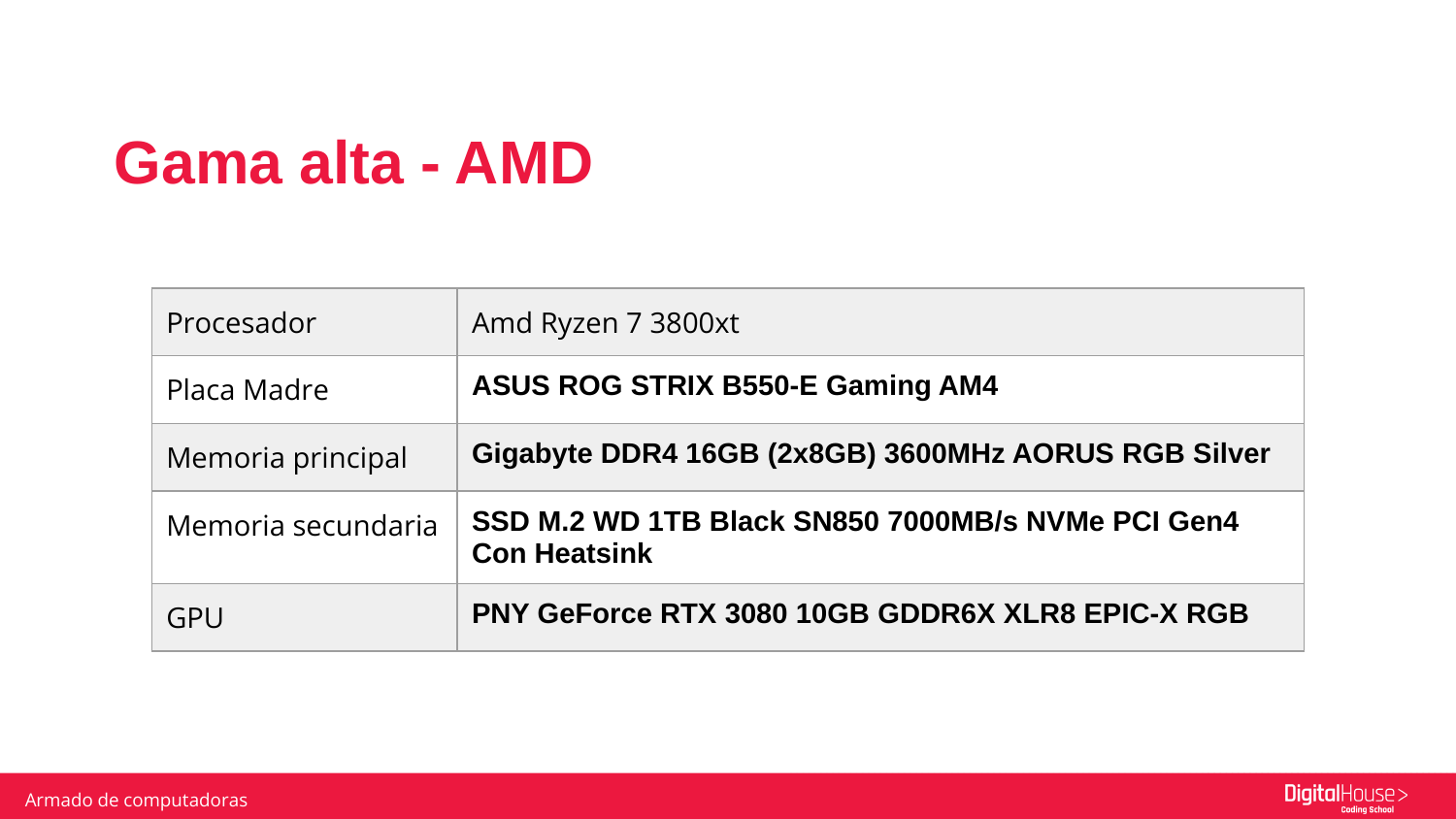

Gama alta - AMD

| Procesador | Amd Ryzen 7 3800xt |
| --- | --- |
| Placa Madre | ASUS ROG STRIX B550-E Gaming AM4 |
| Memoria principal | Gigabyte DDR4 16GB (2x8GB) 3600MHz AORUS RGB Silver |
| Memoria secundaria | SSD M.2 WD 1TB Black SN850 7000MB/s NVMe PCI Gen4 Con Heatsink |
| GPU | PNY GeForce RTX 3080 10GB GDDR6X XLR8 EPIC-X RGB |